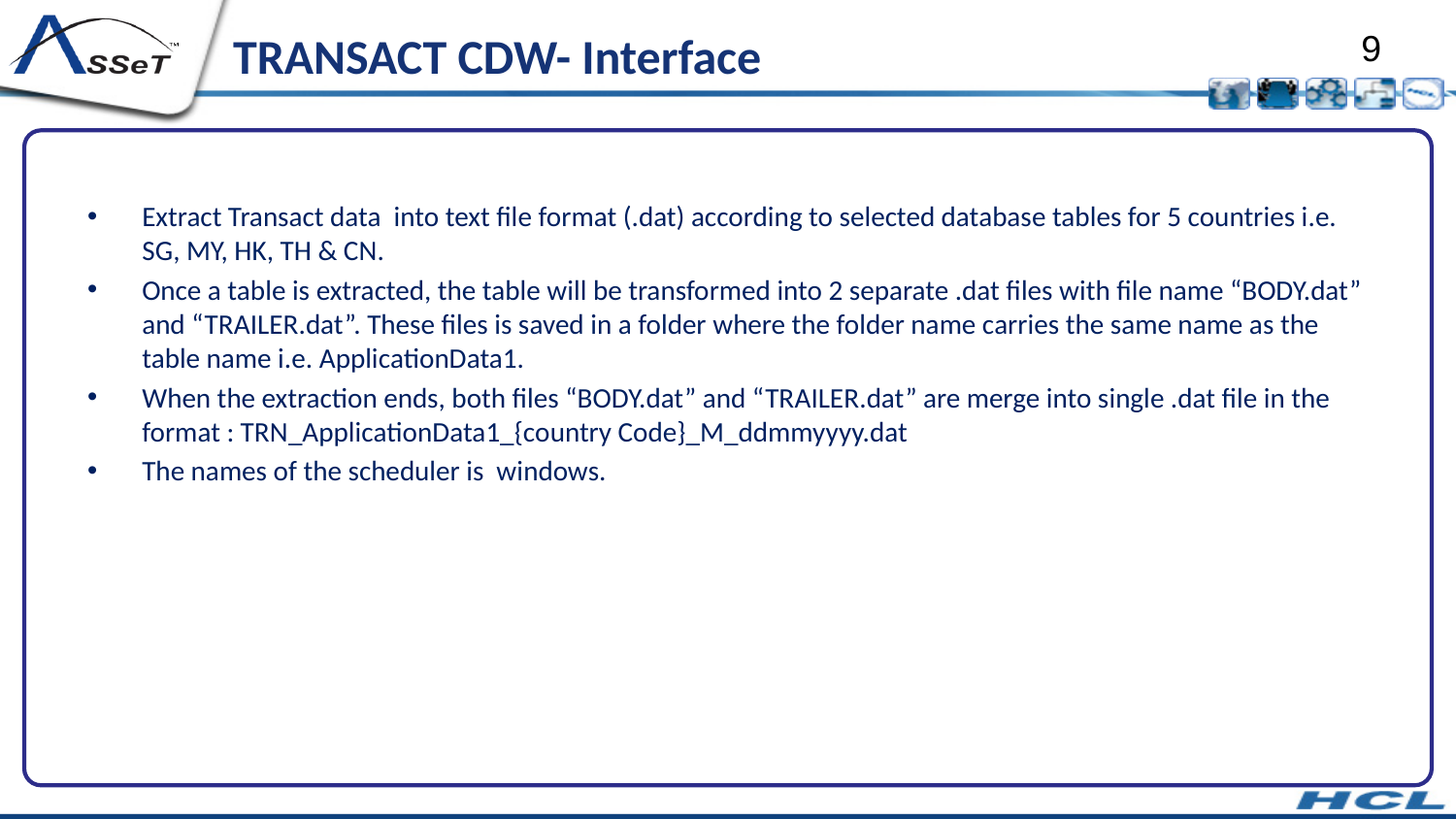

# TRANSACT CDW- Interface

Extract Transact data  into text file format (.dat) according to selected database tables for 5 countries i.e. SG, MY, HK, TH & CN.
Once a table is extracted, the table will be transformed into 2 separate .dat files with file name “BODY.dat” and “TRAILER.dat”. These files is saved in a folder where the folder name carries the same name as the table name i.e. ApplicationData1.
When the extraction ends, both files “BODY.dat” and “TRAILER.dat” are merge into single .dat file in the  format : TRN_ApplicationData1_{country Code}_M_ddmmyyyy.dat
The names of the scheduler is  windows.